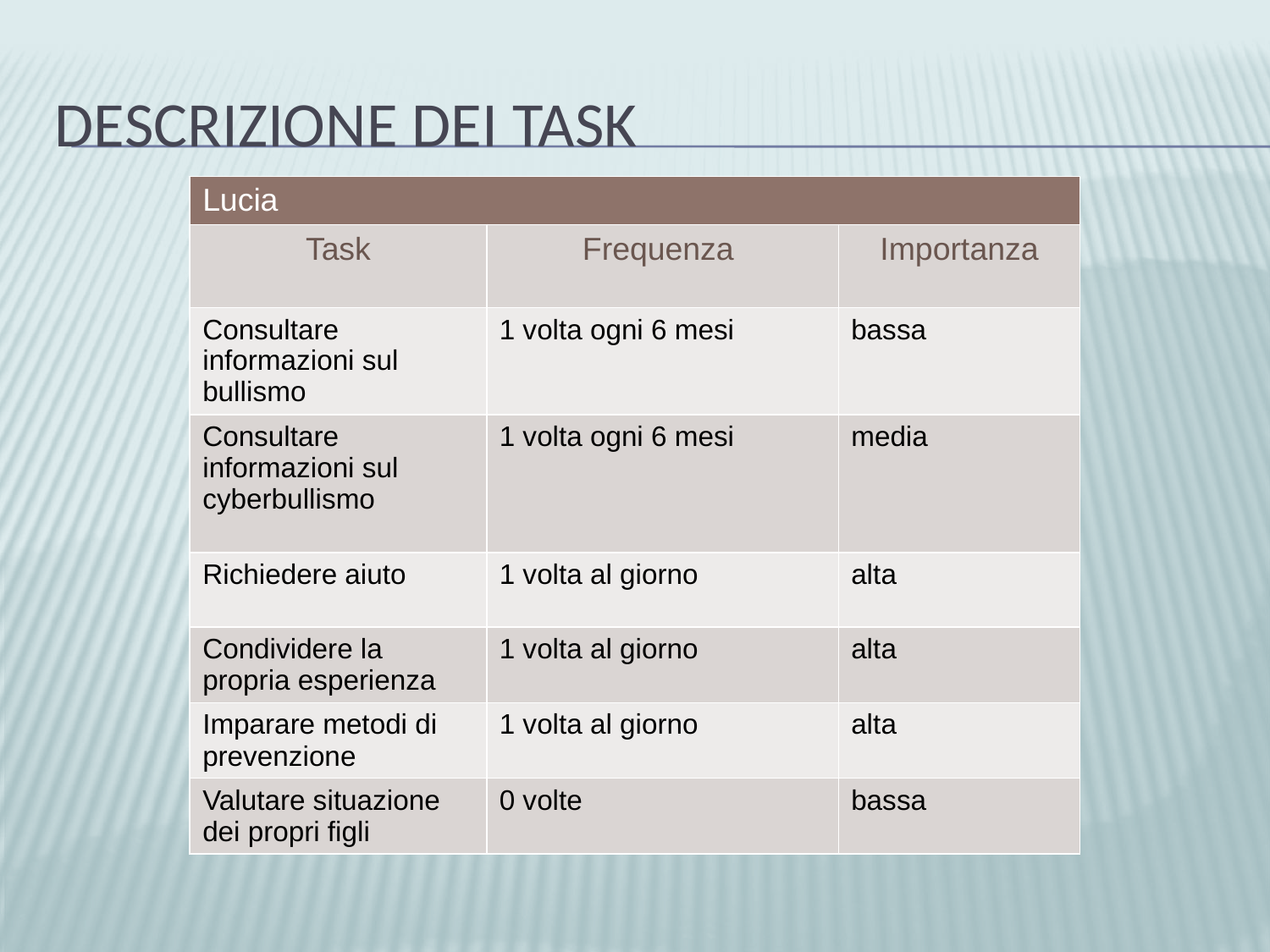

# Descrizione dei task
| Lucia |  |  |
| --- | --- | --- |
| Task | Frequenza | Importanza |
| Consultare informazioni sul bullismo | 1 volta ogni 6 mesi | bassa |
| Consultare informazioni sul cyberbullismo | 1 volta ogni 6 mesi | media |
| Richiedere aiuto | 1 volta al giorno | alta |
| Condividere la propria esperienza | 1 volta al giorno | alta |
| Imparare metodi di prevenzione | 1 volta al giorno | alta |
| Valutare situazione dei propri figli | 0 volte | bassa |